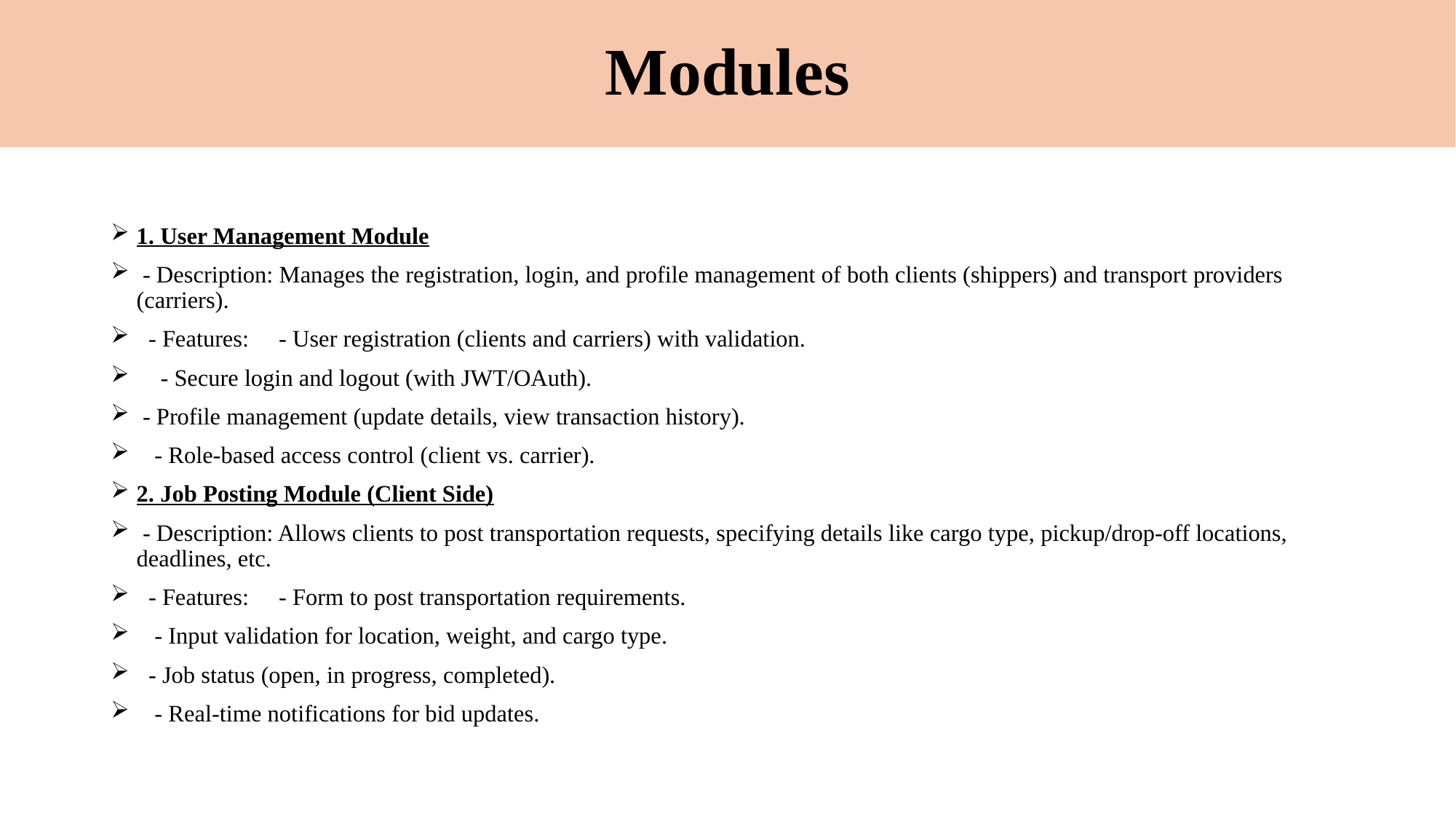

# Modules
1. User Management Module
 - Description: Manages the registration, login, and profile management of both clients (shippers) and transport providers (carriers).
  - Features:     - User registration (clients and carriers) with validation.
    - Secure login and logout (with JWT/OAuth).
 - Profile management (update details, view transaction history).
   - Role-based access control (client vs. carrier).
2. Job Posting Module (Client Side)
 - Description: Allows clients to post transportation requests, specifying details like cargo type, pickup/drop-off locations, deadlines, etc.
  - Features:     - Form to post transportation requirements.
   - Input validation for location, weight, and cargo type.
  - Job status (open, in progress, completed).
   - Real-time notifications for bid updates.